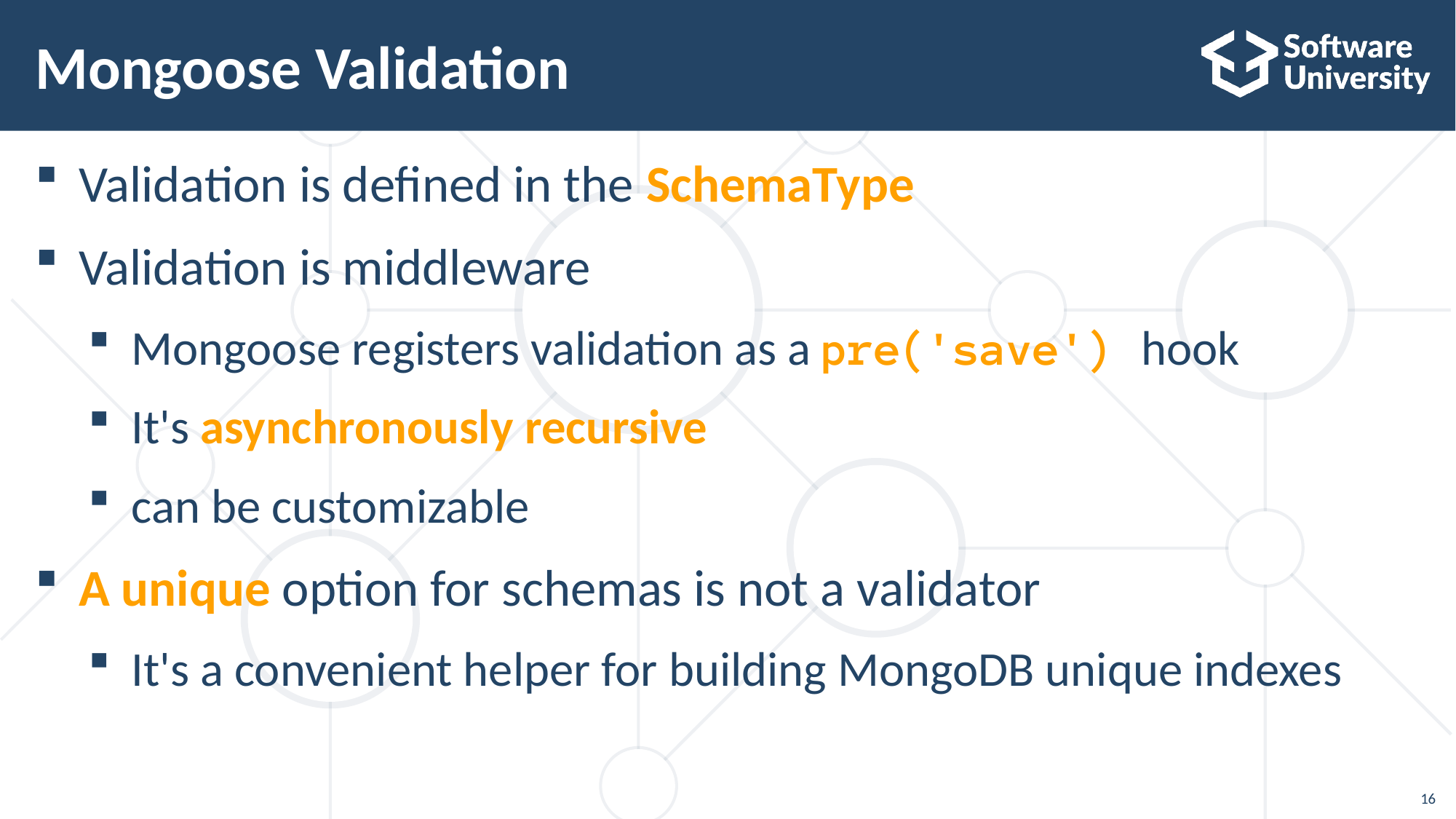

# Mongoose Validation
Validation is defined in the SchemaType
Validation is middleware
Mongoose registers validation as a pre('save') hook
It's asynchronously recursive
can be customizable
A unique option for schemas is not a validator
It's a convenient helper for building MongoDB unique indexes
16